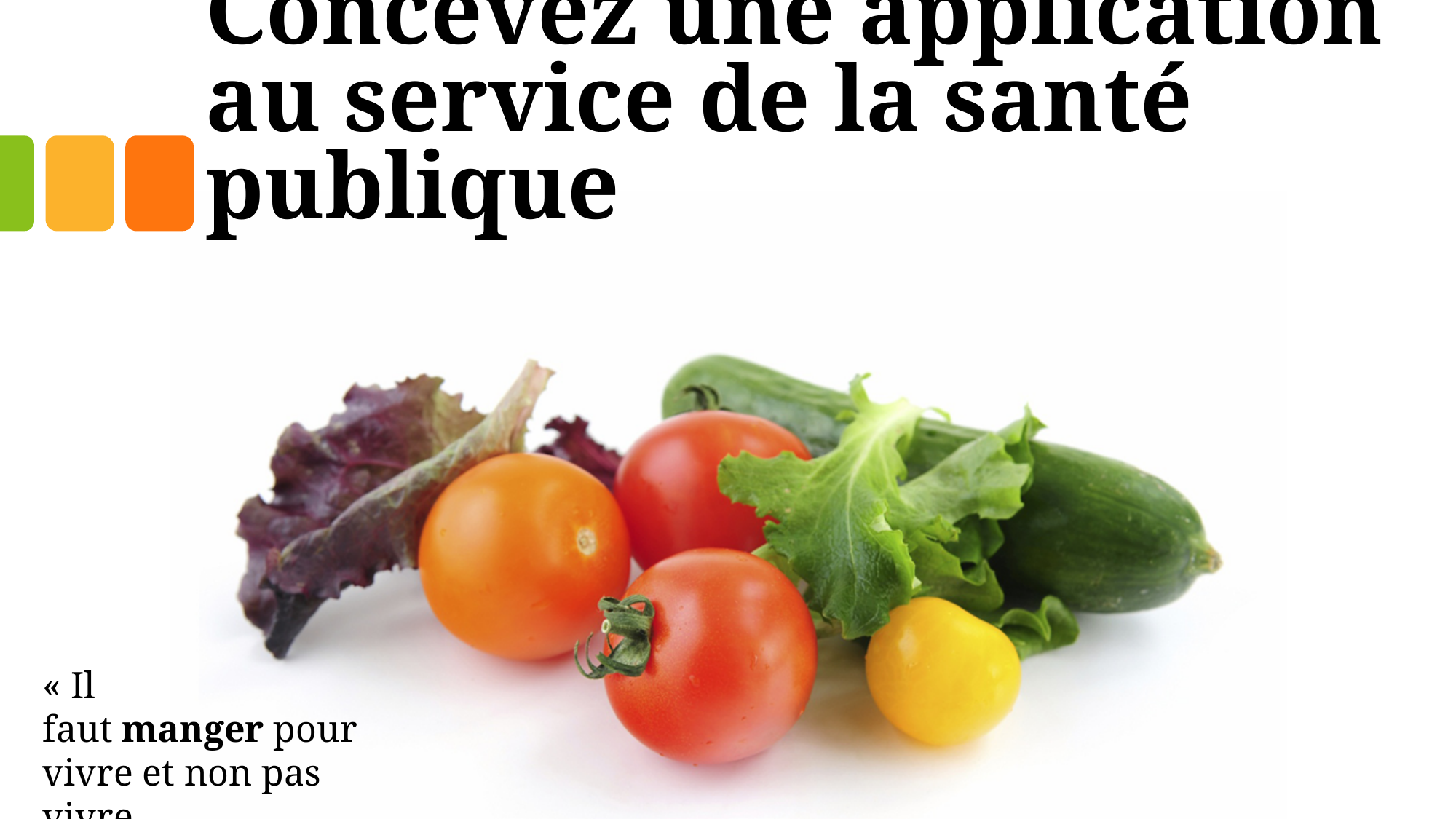

# Concevez une application au service de la santé publique
« Il faut manger pour vivre et non pas vivre pour manger. »